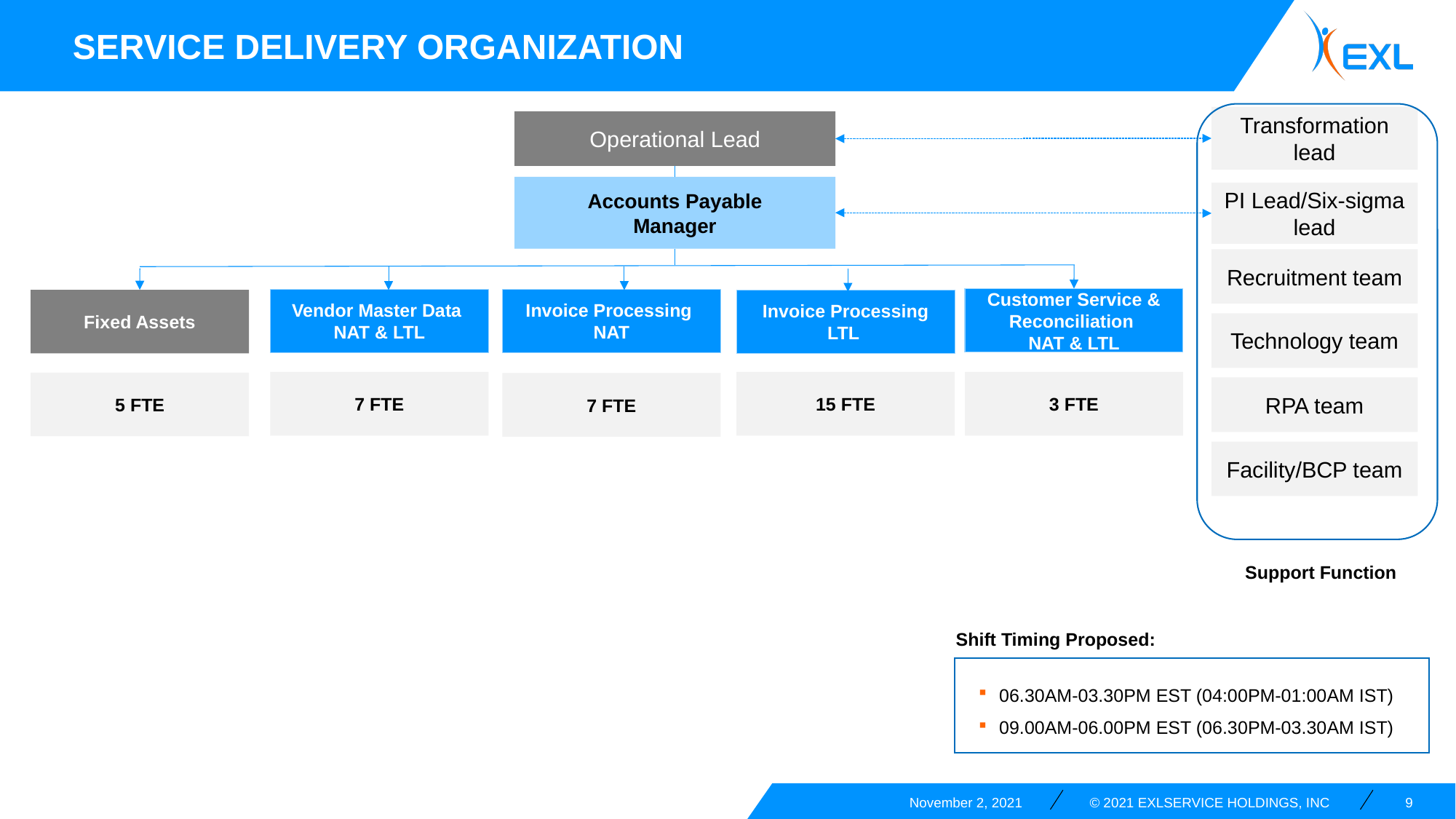

Service Delivery Organization

Transformation lead
Operational Lead
Accounts Payable
Manager
PI Lead/Six-sigma lead
Recruitment team
Customer Service & Reconciliation
NAT & LTL
Vendor Master Data
NAT & LTL
Invoice Processing
NAT
Fixed Assets
Invoice Processing
LTL
Technology team
7 FTE
15 FTE
3 FTE
5 FTE
7 FTE
RPA team
Facility/BCP team
Support Function
Shift Timing Proposed:
06.30AM-03.30PM EST (04:00PM-01:00AM IST)
09.00AM-06.00PM EST (06.30PM-03.30AM IST)